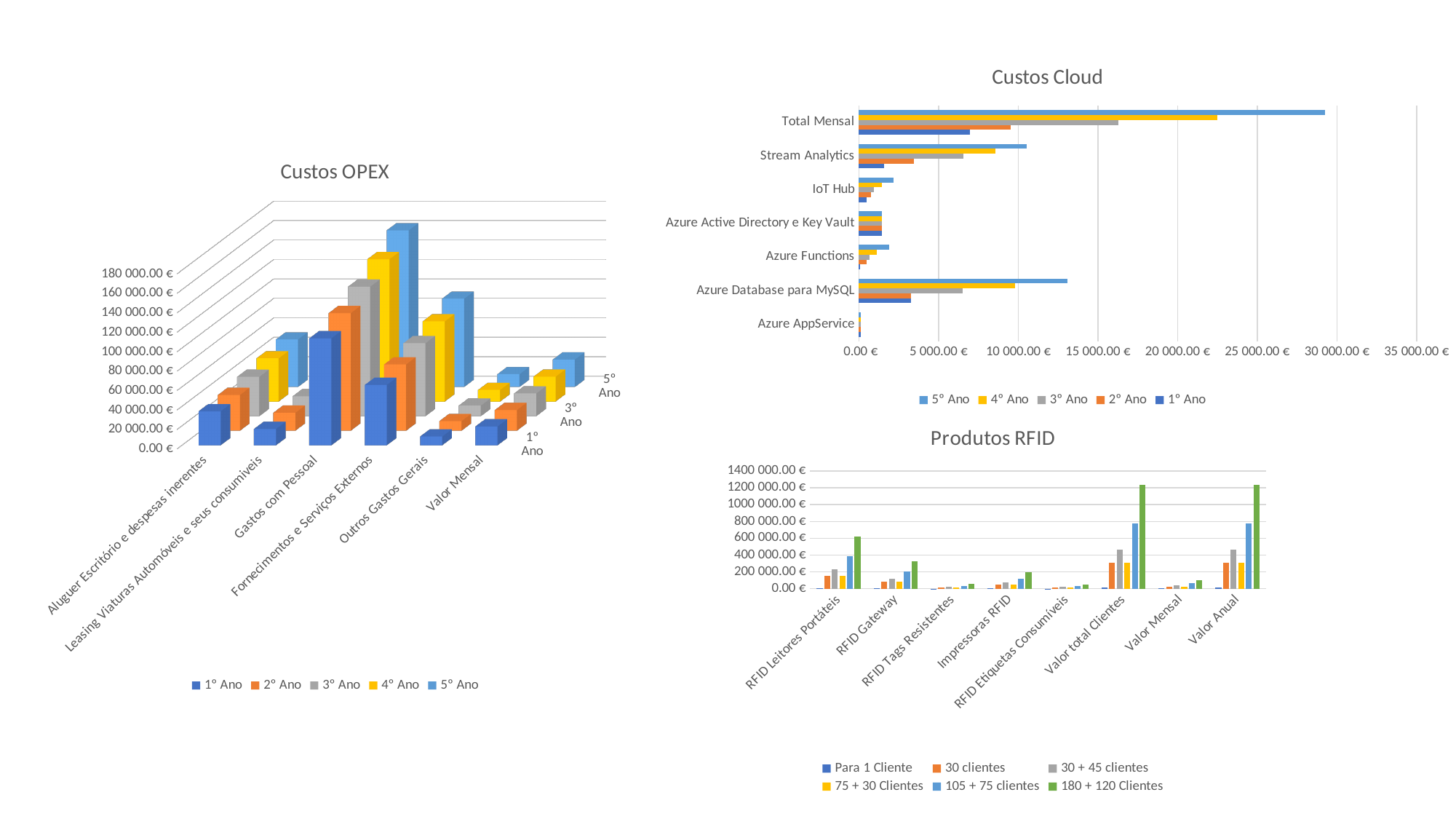

### Chart: Custos Cloud

| Category | 1º Ano | 2º Ano | 3º Ano | 4º Ano | 5º Ano |
|---|---|---|---|---|---|
| Azure AppService | 131.86 | 131.86 | 131.86 | 131.86 | 131.86 |
| Azure Database para MySQL | 3268.2 | 3268.2 | 6532.2 | 9804.6 | 13072.8 |
| Azure Functions | 81.36 | 486.0 | 673.08 | 1140.84 | 1889.16 |
| Azure Active Directory e Key Vault | 1454.52 | 1454.52 | 1454.52 | 1454.52 | 1454.52 |
| IoT Hub | 475.68 | 760.92 | 951.48 | 1425.96 | 2186.88 |
| Stream Analytics | 1566.84 | 3443.04 | 6554.28 | 8549.28 | 10544.28 |
| Total Mensal | 6978.46 | 9544.54 | 16297.420000000002 | 22507.060000000005 | 29279.5 |

[unsupported chart]

### Chart: Produtos RFID

| Category | Para 1 Cliente | 30 clientes | 30 + 45 clientes | 75 + 30 Clientes | 105 + 75 clientes | 180 + 120 Clientes |
|---|---|---|---|---|---|---|
| RFID Leitores Portáteis | 5184.0 | 155520.0 | 233280.0 | 155520.0 | 388800.0 | 622080.0 |
| RFID Gateway | 2694.0 | 80820.0 | 121230.0 | 80820.0 | 202050.0 | 323280.0 |
| RFID Tags Resistentes | 450.0 | 13500.0 | 20250.0 | 13500.0 | 33750.0 | 54000.0 |
| Impressoras RFID | 1606.0 | 48180.0 | 72270.0 | 48180.0 | 120450.0 | 192720.0 |
| RFID Etiquetas Consumíveis | 400.0 | 12000.0 | 18000.0 | 12000.0 | 30000.0 | 48000.0 |
| Valor total Clientes | 10334.0 | 310020.0 | 465030.0 | 310020.0 | 775050.0 | 1240080.0 |
| Valor Mensal | 861.1666666666666 | 25835.0 | 38752.5 | 25835.0 | 64587.5 | 103340.0 |
| Valor Anual | 10334.0 | 310020.0 | 465030.0 | 310020.0 | 775050.0 | 1240080.0 |